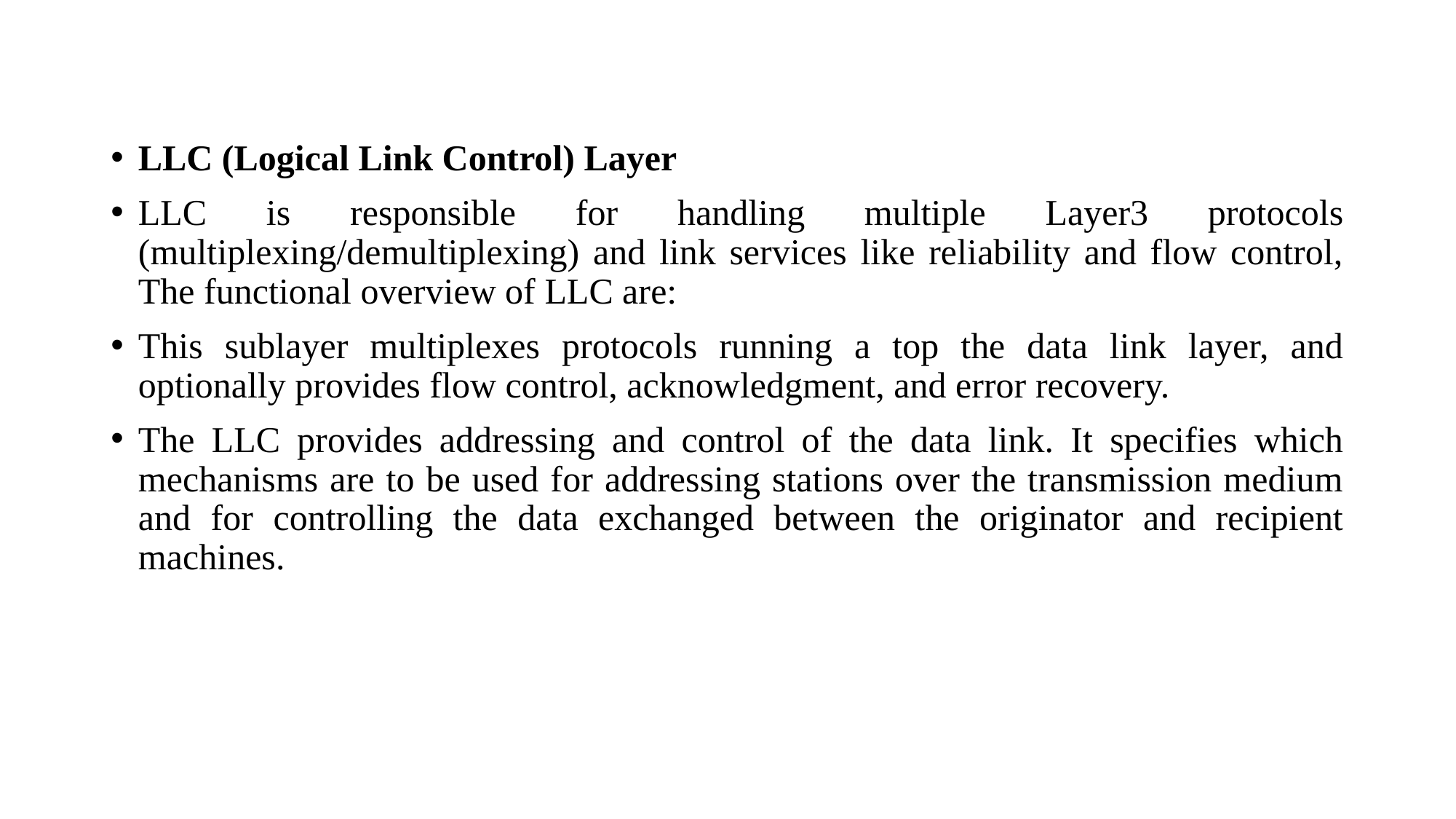

#
LLC (Logical Link Control) Layer
LLC is responsible for handling multiple Layer3 protocols (multiplexing/demultiplexing) and link services like reliability and flow control, The functional overview of LLC are:
This sublayer multiplexes protocols running a top the data link layer, and optionally provides flow control, acknowledgment, and error recovery.
The LLC provides addressing and control of the data link. It specifies which mechanisms are to be used for addressing stations over the transmission medium and for controlling the data exchanged between the originator and recipient machines.